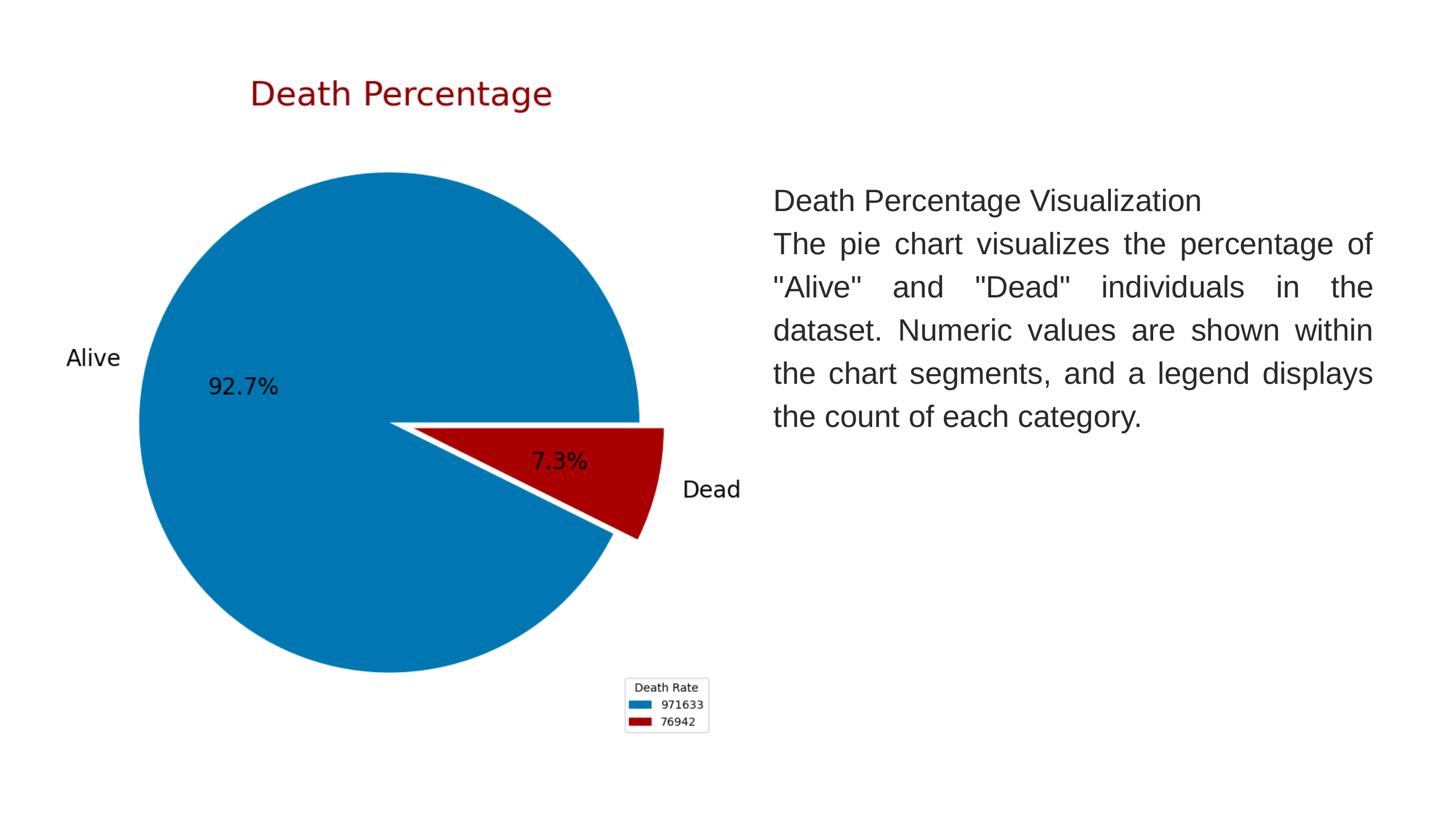

Death Percentage Visualization
The pie chart visualizes the percentage of "Alive" and "Dead" individuals in the dataset. Numeric values are shown within the chart segments, and a legend displays the count of each category.